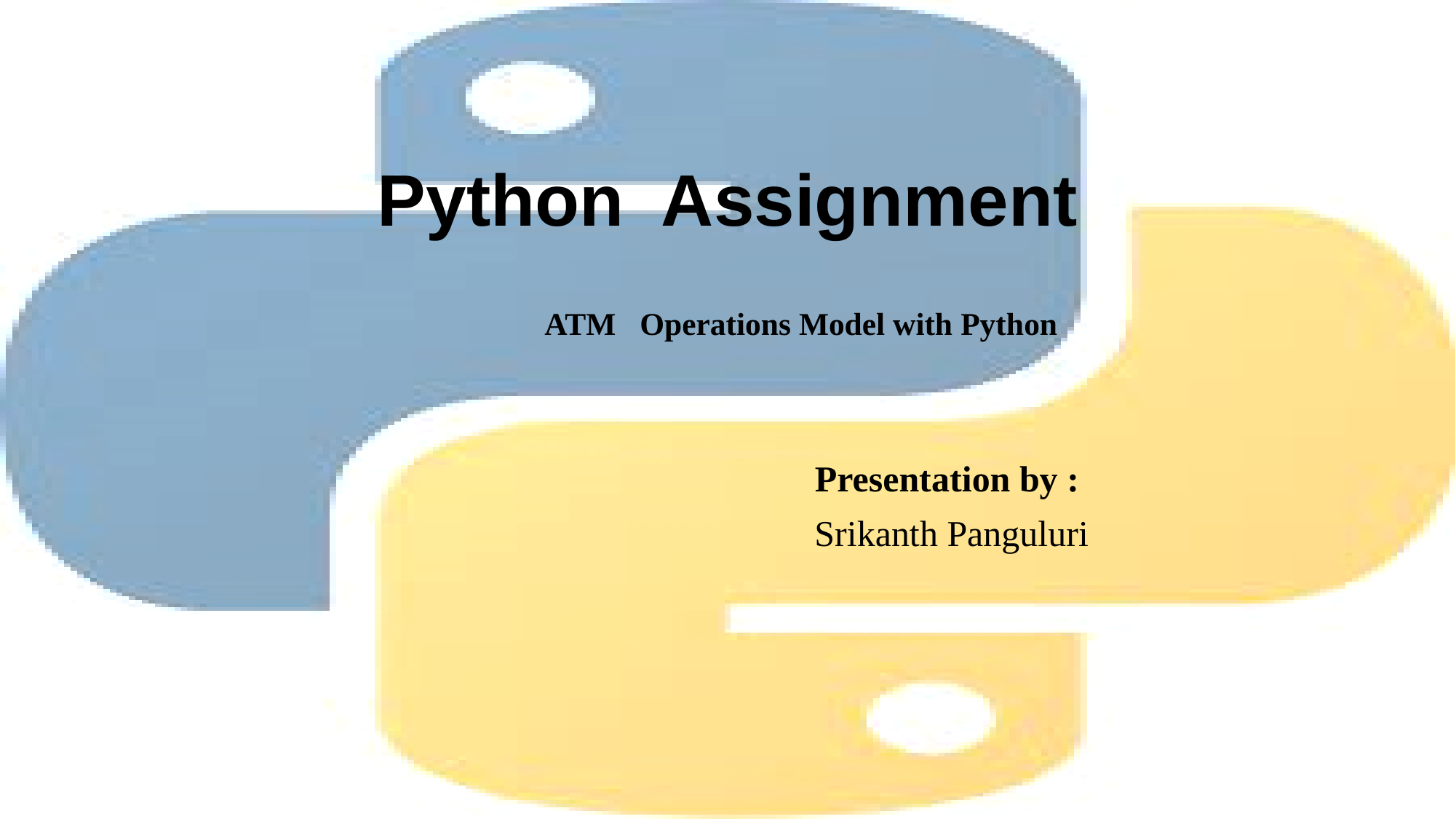

# Python  Assignment
 ATM   Operations Model with Python

                                Presentation by :
                                 Srikanth Panguluri